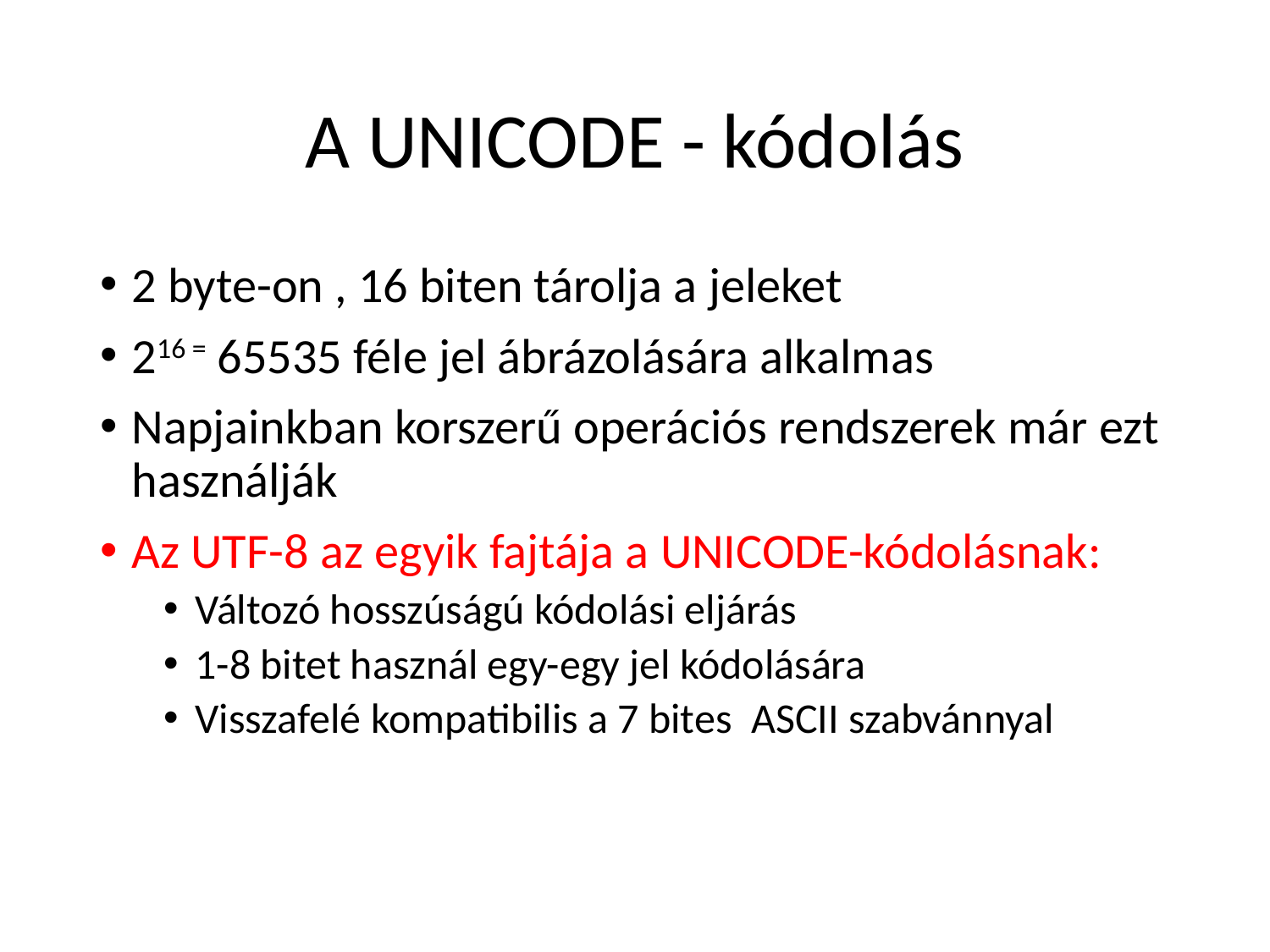

# A UNICODE - kódolás
2 byte-on , 16 biten tárolja a jeleket
216 = 65535 féle jel ábrázolására alkalmas
Napjainkban korszerű operációs rendszerek már ezt használják
Az UTF-8 az egyik fajtája a UNICODE-kódolásnak:
Változó hosszúságú kódolási eljárás
1-8 bitet használ egy-egy jel kódolására
Visszafelé kompatibilis a 7 bites  ASCII szabvánnyal